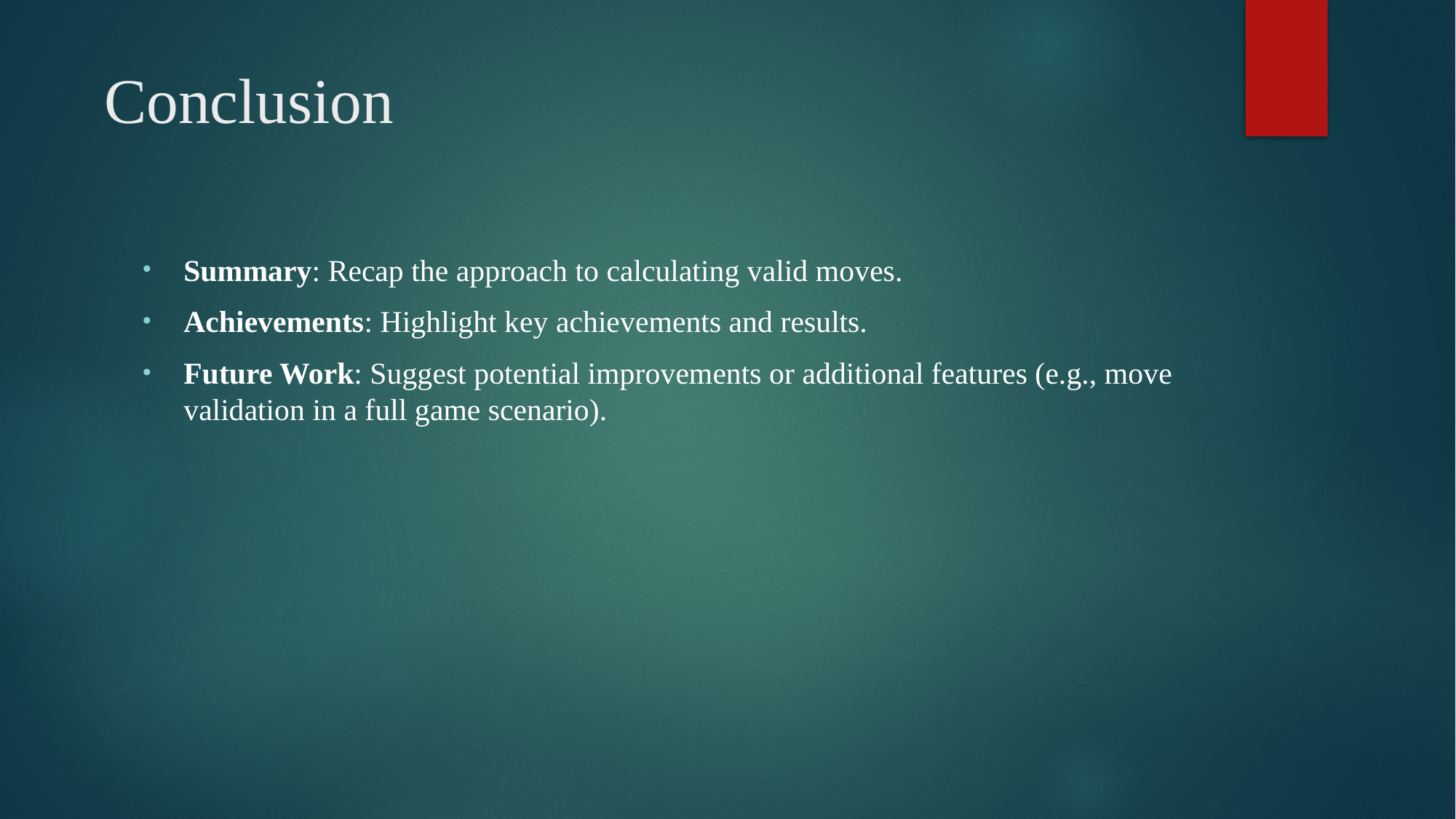

# Conclusion
Summary: Recap the approach to calculating valid moves.
Achievements: Highlight key achievements and results.
Future Work: Suggest potential improvements or additional features (e.g., move validation in a full game scenario).